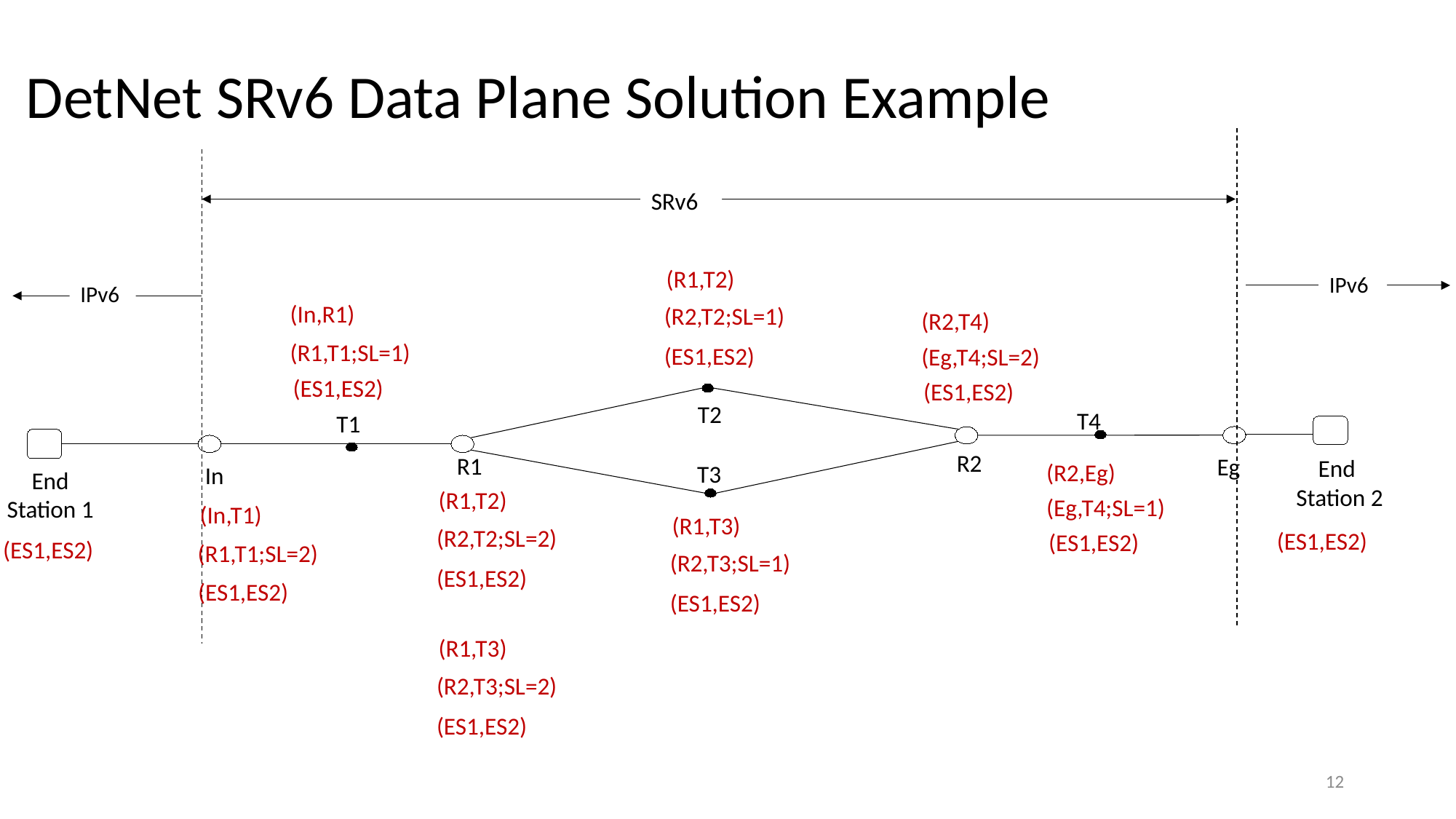

# DetNet SRv6 Data Plane Solution Example
SRv6
(R1,T2)
(In,R1)
(R2,T2;SL=1)
(R2,T4)
(R1,T1;SL=1)
(ES1,ES2)
(Eg,T4;SL=2)
(ES1,ES2)
(ES1,ES2)
(R2,Eg)
(R1,T2)
(Eg,T4;SL=1)
(In,T1)
(R1,T3)
(R2,T2;SL=2)
(ES1,ES2)
(ES1,ES2)
(ES1,ES2)
(R1,T1;SL=2)
(R2,T3;SL=1)
(ES1,ES2)
(ES1,ES2)
(ES1,ES2)
(R1,T3)
(R2,T3;SL=2)
(ES1,ES2)
IPv6
IPv6

T2
T4
T1

R2

R1
Eg
End
Station 2
T3
In
End Station 1

12